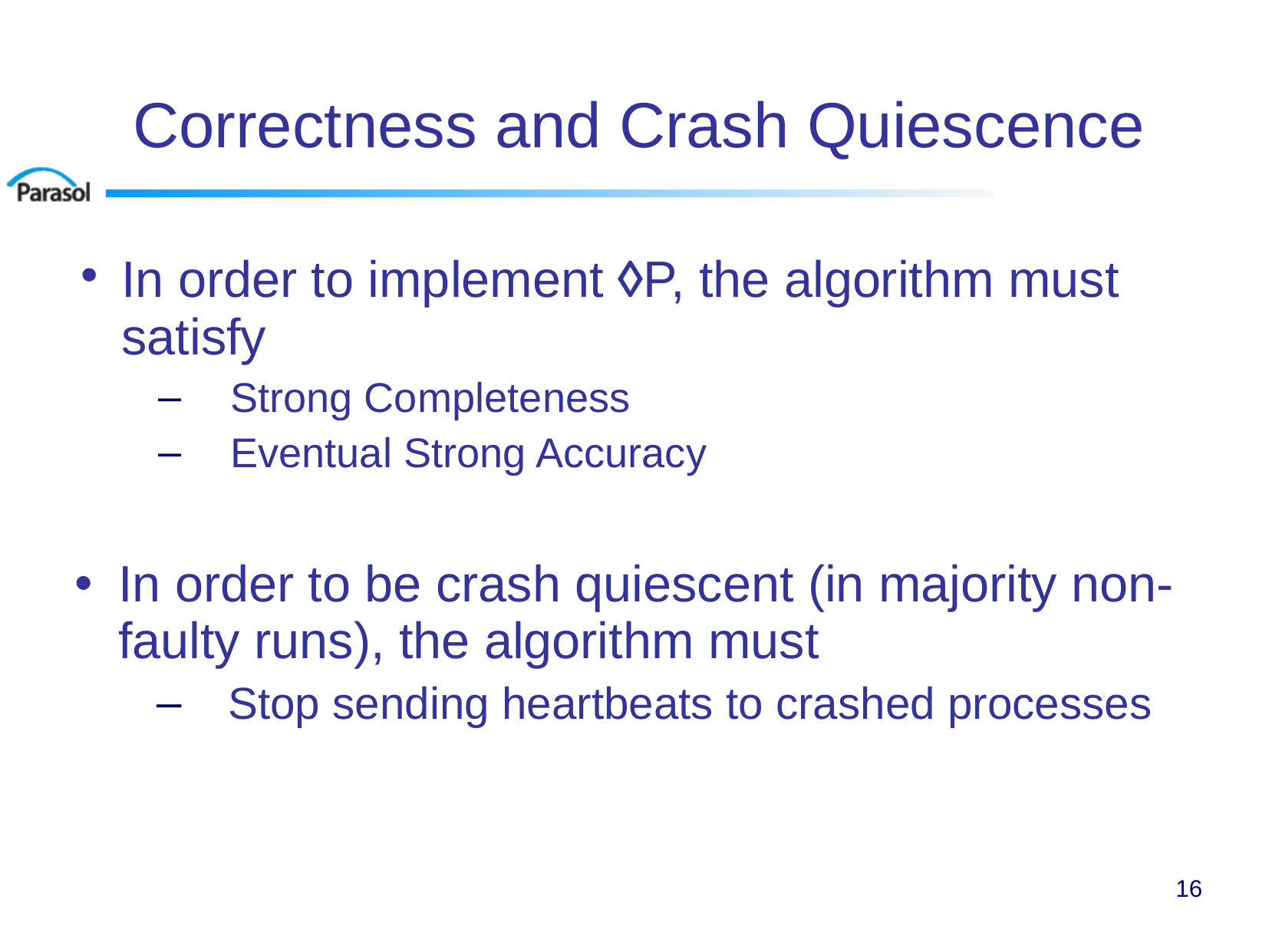

# Correctness and Crash Quiescence
In order to implement ◊P, the algorithm must satisfy
Strong Completeness
Eventual Strong Accuracy

In order to be crash quiescent (in majority non-faulty runs), the algorithm must
Stop sending heartbeats to crashed processes
16